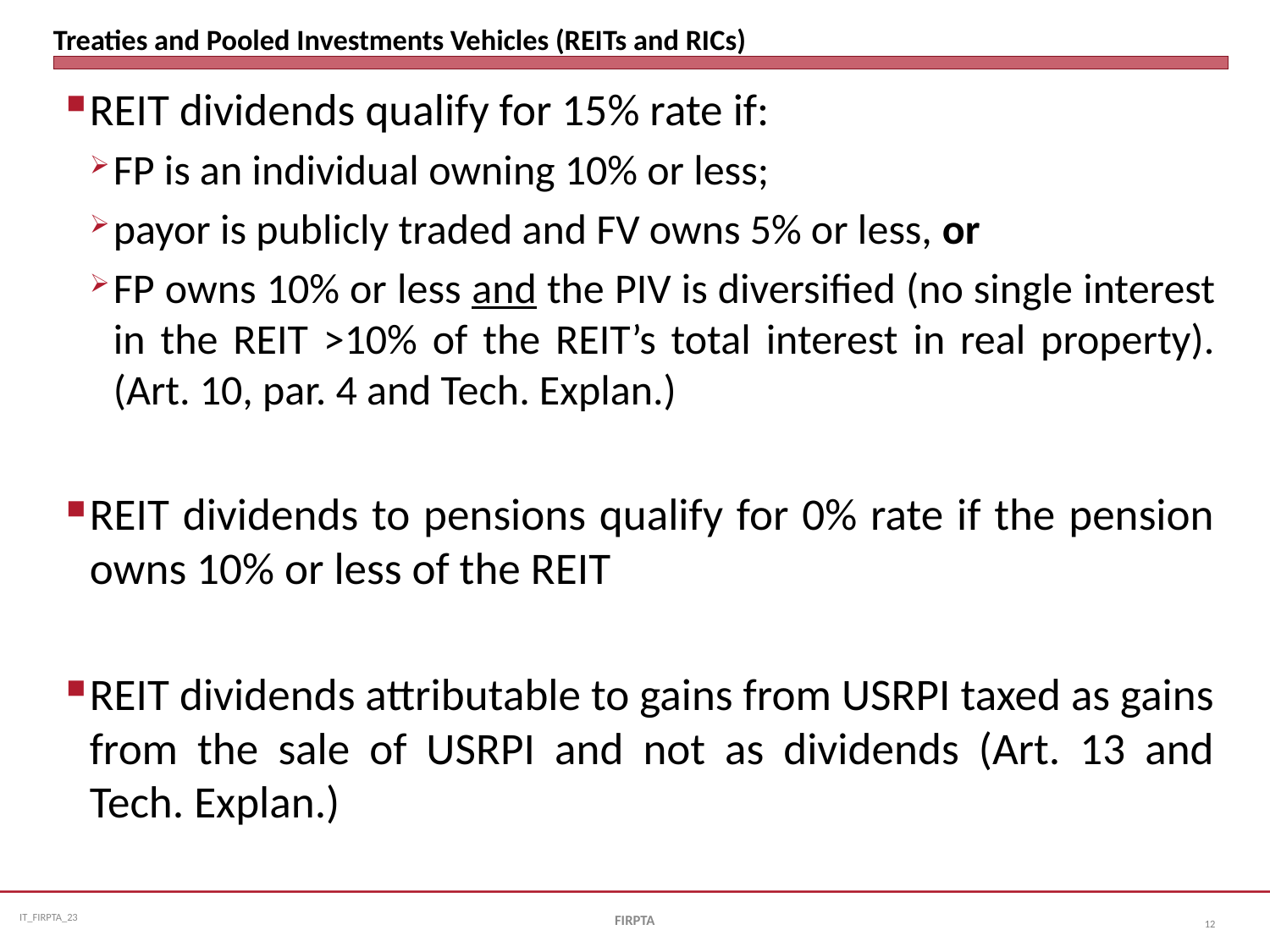

# Treaties and Pooled Investments Vehicles (REITs and RICs)
REIT dividends qualify for 15% rate if:
FP is an individual owning 10% or less;
payor is publicly traded and FV owns 5% or less, or
FP owns 10% or less and the PIV is diversified (no single interest in the REIT >10% of the REIT’s total interest in real property). (Art. 10, par. 4 and Tech. Explan.)

REIT dividends to pensions qualify for 0% rate if the pension owns 10% or less of the REIT

REIT dividends attributable to gains from USRPI taxed as gains from the sale of USRPI and not as dividends (Art. 13 and Tech. Explan.)

FIRPTA
12